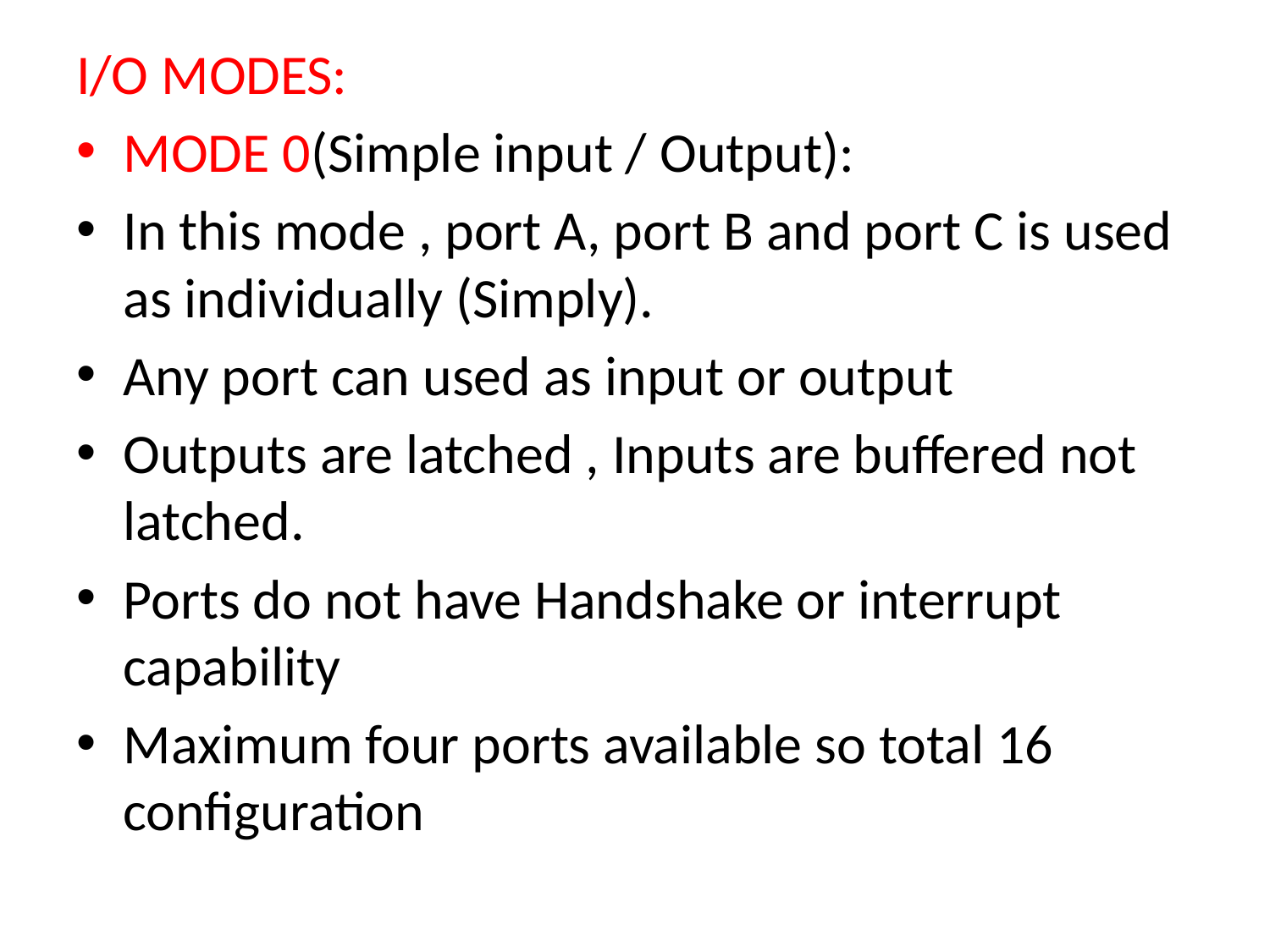

I/O MODES:
MODE 0(Simple input / Output):
In this mode , port A, port B and port C is used as individually (Simply).
Any port can used as input or output
Outputs are latched , Inputs are buffered not latched.
Ports do not have Handshake or interrupt capability
Maximum four ports available so total 16 configuration